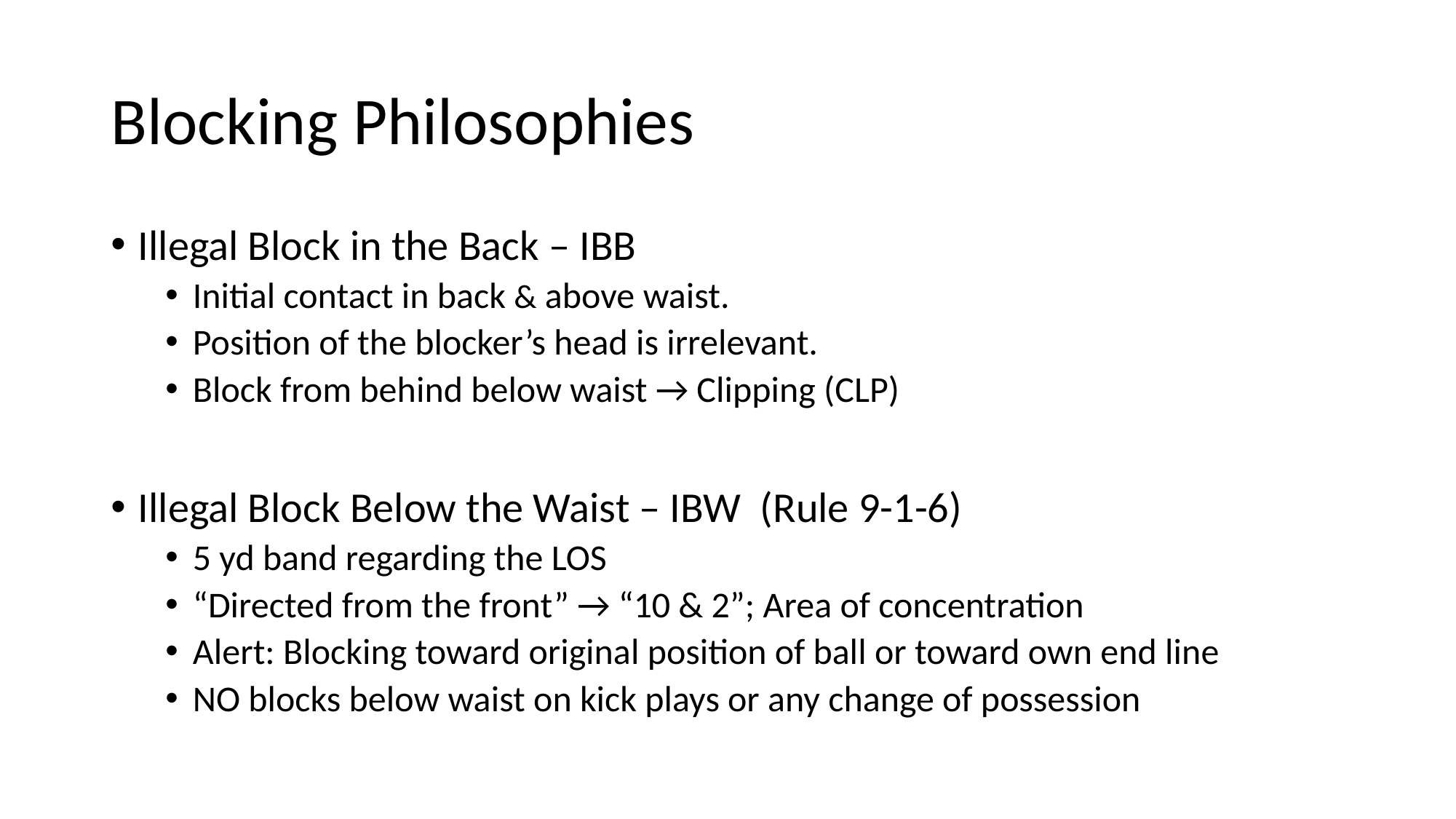

# Blocking Philosophies
Illegal Block in the Back – IBB
Initial contact in back & above waist.
Position of the blocker’s head is irrelevant.
Block from behind below waist → Clipping (CLP)

Illegal Block Below the Waist – IBW  (Rule 9-1-6)
5 yd band regarding the LOS
“Directed from the front” → “10 & 2”; Area of concentration
Alert: Blocking toward original position of ball or toward own end line
NO blocks below waist on kick plays or any change of possession